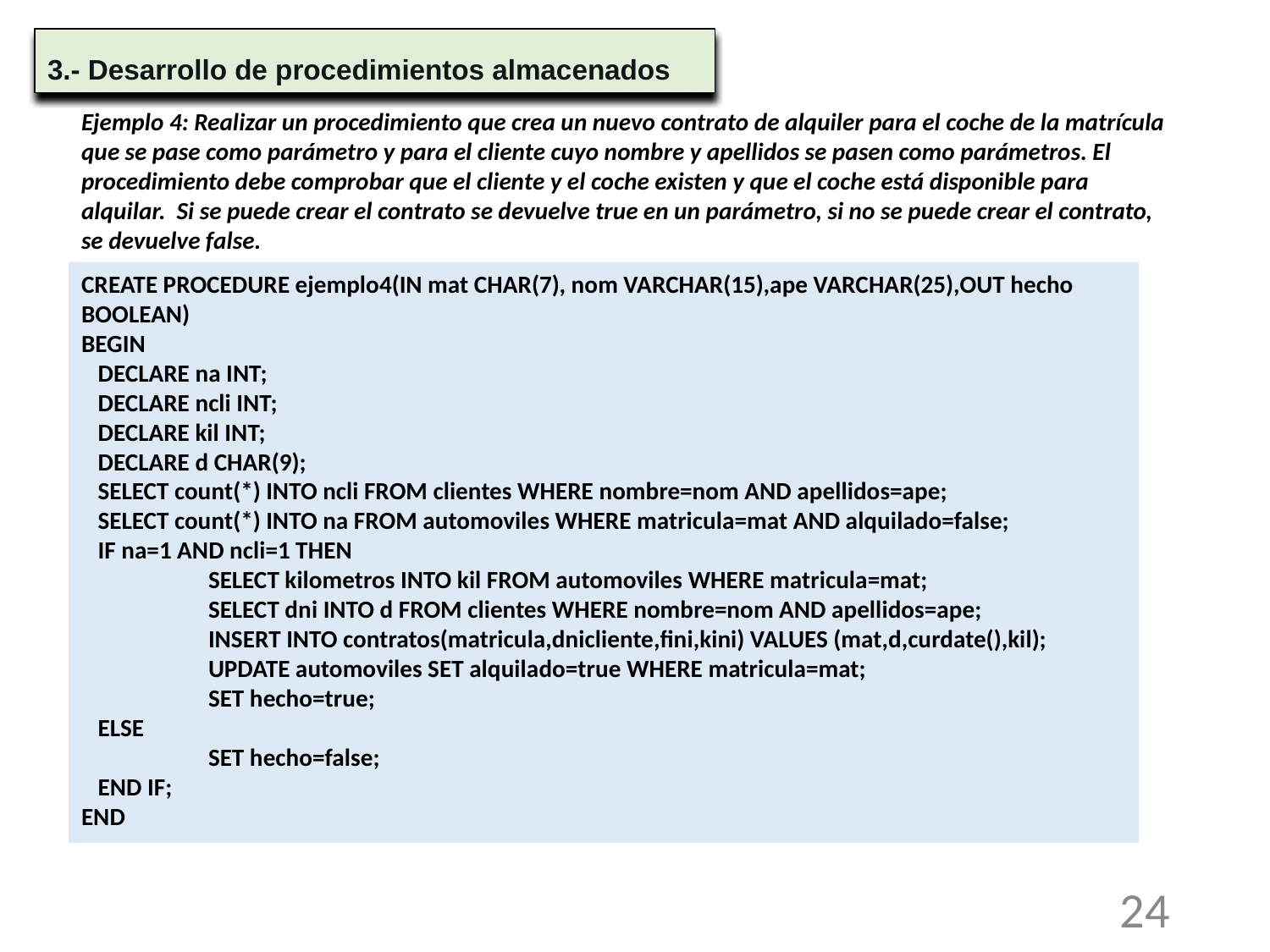

3.- Desarrollo de procedimientos almacenados
Ejemplo 4: Realizar un procedimiento que crea un nuevo contrato de alquiler para el coche de la matrícula que se pase como parámetro y para el cliente cuyo nombre y apellidos se pasen como parámetros. El procedimiento debe comprobar que el cliente y el coche existen y que el coche está disponible para alquilar.  Si se puede crear el contrato se devuelve true en un parámetro, si no se puede crear el contrato, se devuelve false.
CREATE PROCEDURE ejemplo4(IN mat CHAR(7), nom VARCHAR(15),ape VARCHAR(25),OUT hecho BOOLEAN)
BEGIN
   DECLARE na INT;
   DECLARE ncli INT;
   DECLARE kil INT;
   DECLARE d CHAR(9);
   SELECT count(*) INTO ncli FROM clientes WHERE nombre=nom AND apellidos=ape;
   SELECT count(*) INTO na FROM automoviles WHERE matricula=mat AND alquilado=false;
   IF na=1 AND ncli=1 THEN
	SELECT kilometros INTO kil FROM automoviles WHERE matricula=mat;
    	SELECT dni INTO d FROM clientes WHERE nombre=nom AND apellidos=ape;
    	INSERT INTO contratos(matricula,dnicliente,fini,kini) VALUES (mat,d,curdate(),kil);
    	UPDATE automoviles SET alquilado=true WHERE matricula=mat;
    	SET hecho=true;
   ELSE
	SET hecho=false;
   END IF;
END
24